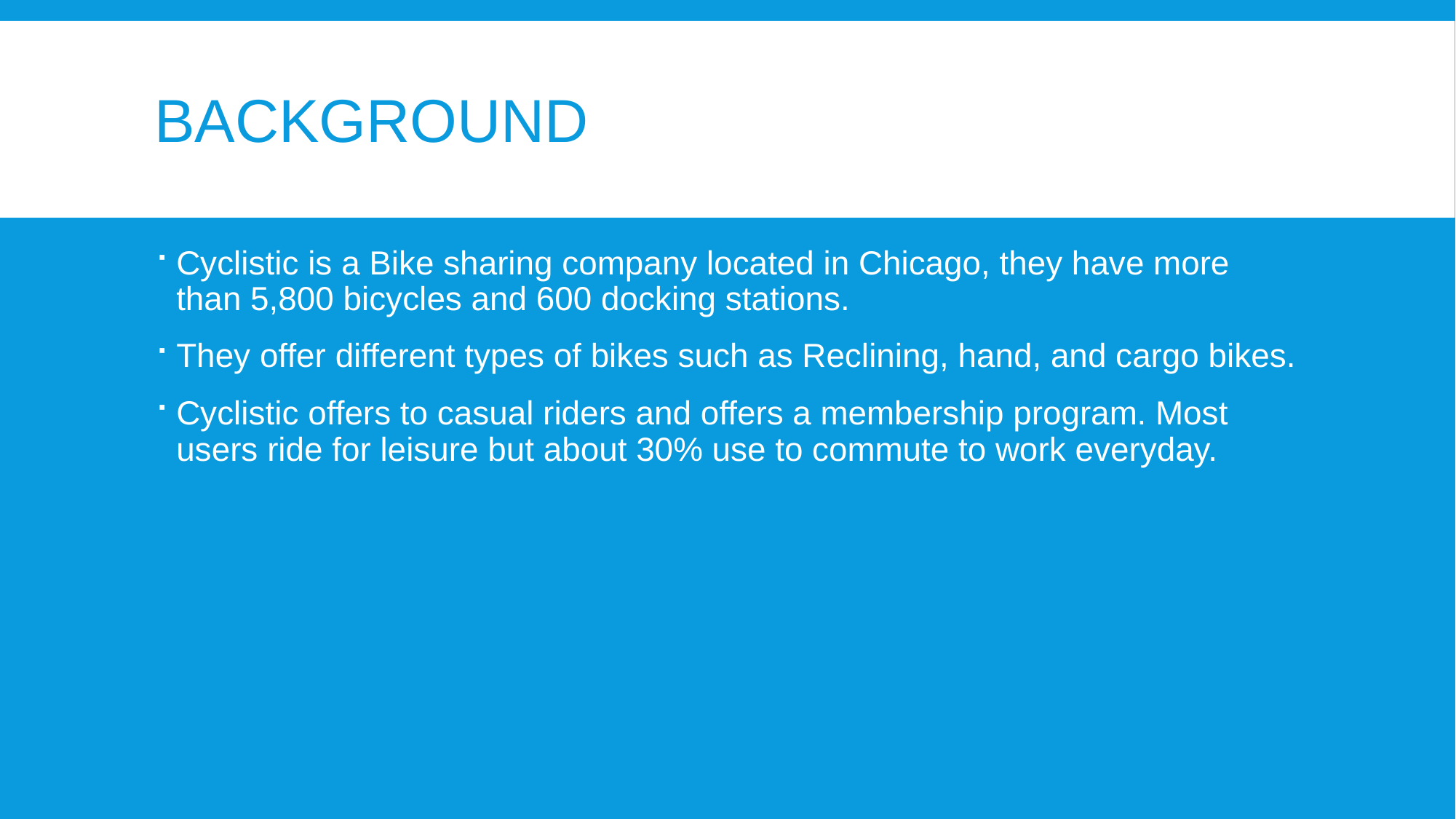

# Background
Cyclistic is a Bike sharing company located in Chicago, they have more than 5,800 bicycles and 600 docking stations.
They offer different types of bikes such as Reclining, hand, and cargo bikes.
Cyclistic offers to casual riders and offers a membership program. Most users ride for leisure but about 30% use to commute to work everyday.